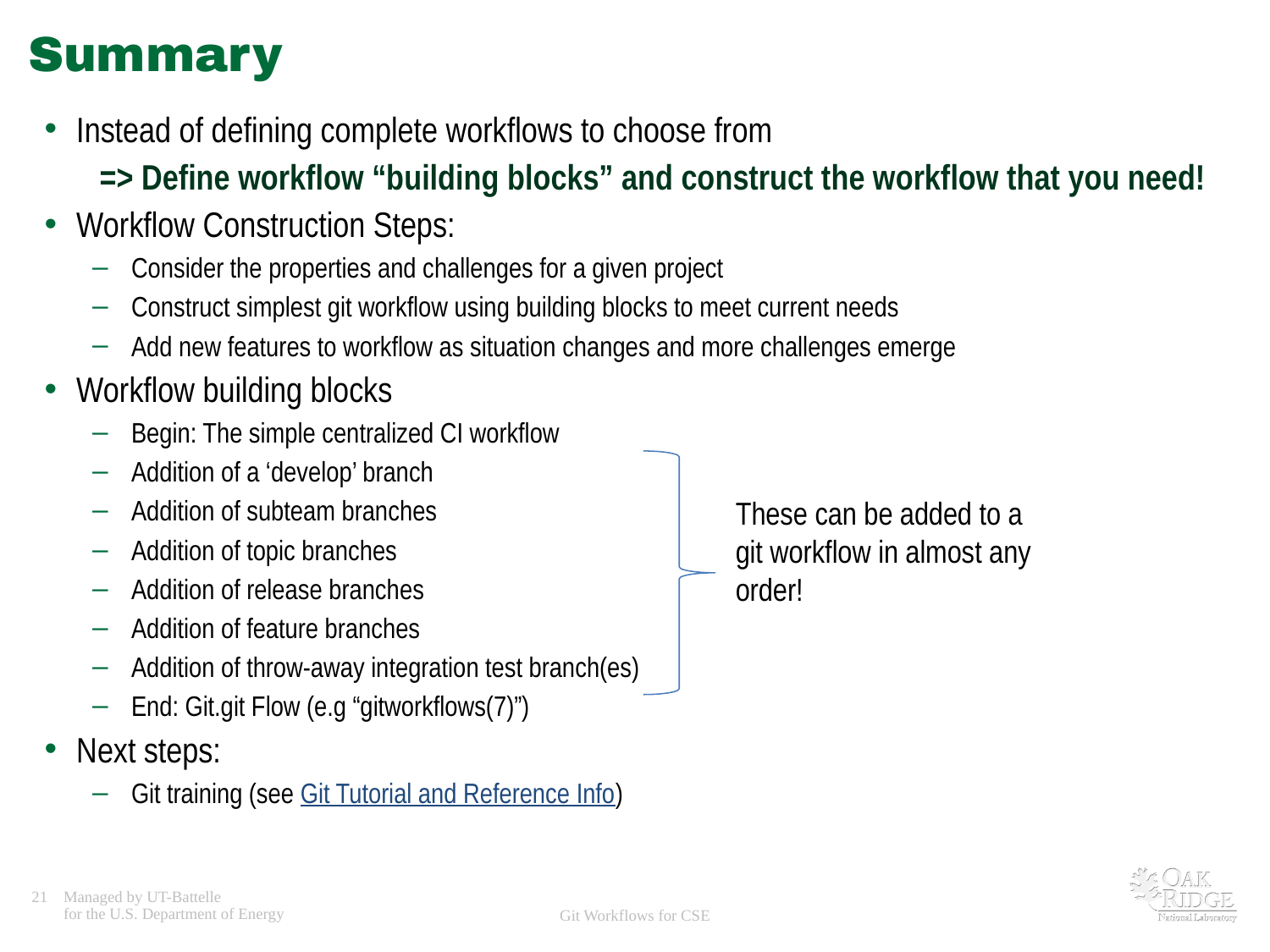

# Summary
Instead of defining complete workflows to choose from
 => Define workflow “building blocks” and construct the workflow that you need!
Workflow Construction Steps:
Consider the properties and challenges for a given project
Construct simplest git workflow using building blocks to meet current needs
Add new features to workflow as situation changes and more challenges emerge
Workflow building blocks
Begin: The simple centralized CI workflow
Addition of a ‘develop’ branch
Addition of subteam branches
Addition of topic branches
Addition of release branches
Addition of feature branches
Addition of throw-away integration test branch(es)
End: Git.git Flow (e.g “gitworkflows(7)”)
Next steps:
Git training (see Git Tutorial and Reference Info)

These can be added to a git workflow in almost any order!